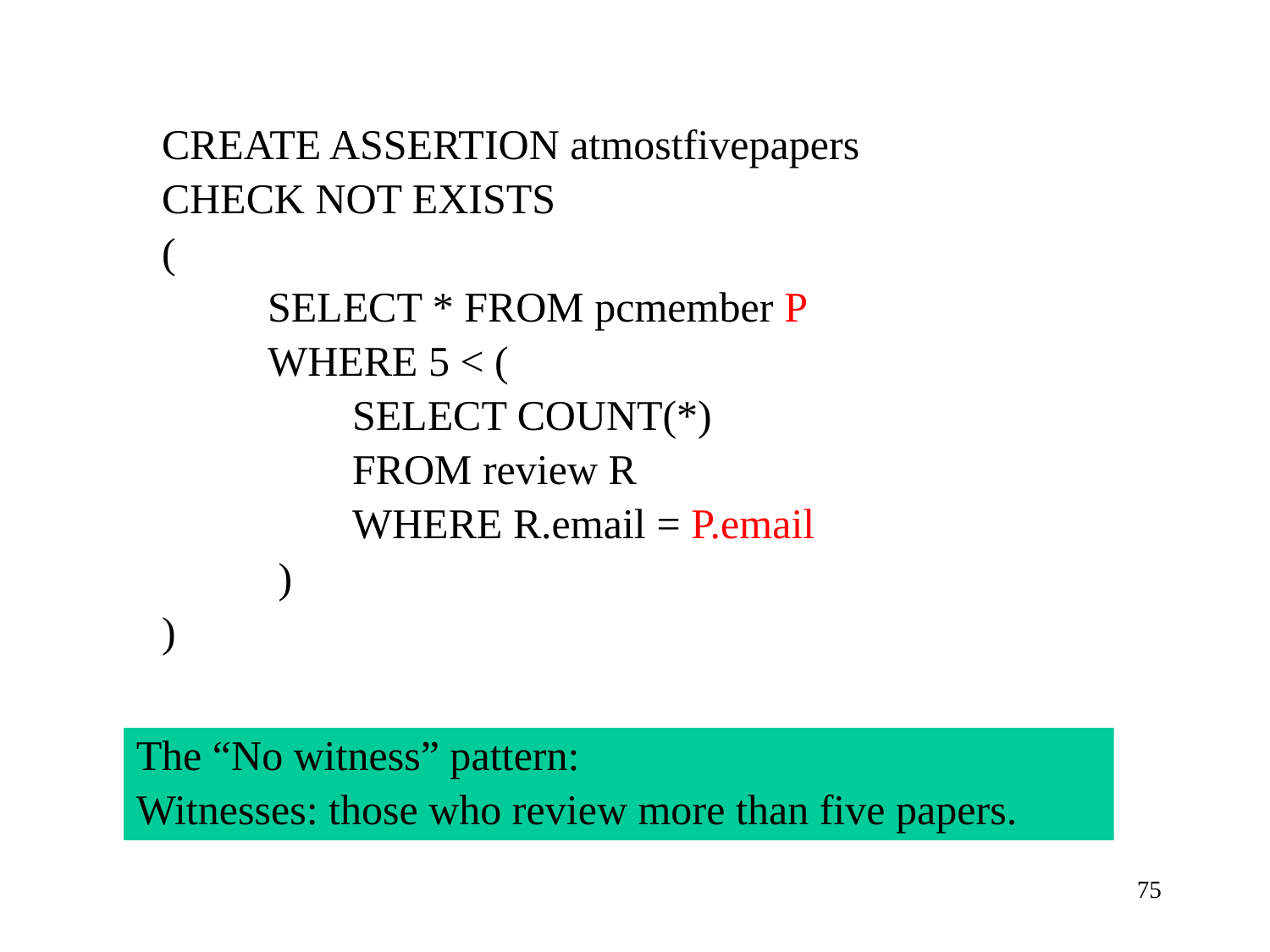

CREATE ASSERTION atmostfivepapers
CHECK NOT EXISTS
(
          SELECT * FROM pcmember P
          WHERE 5 < (
                  SELECT COUNT(*)
                  FROM review R
                  WHERE R.email = P.email
           )
)
The “No witness” pattern:
Witnesses: those who review more than five papers.
75